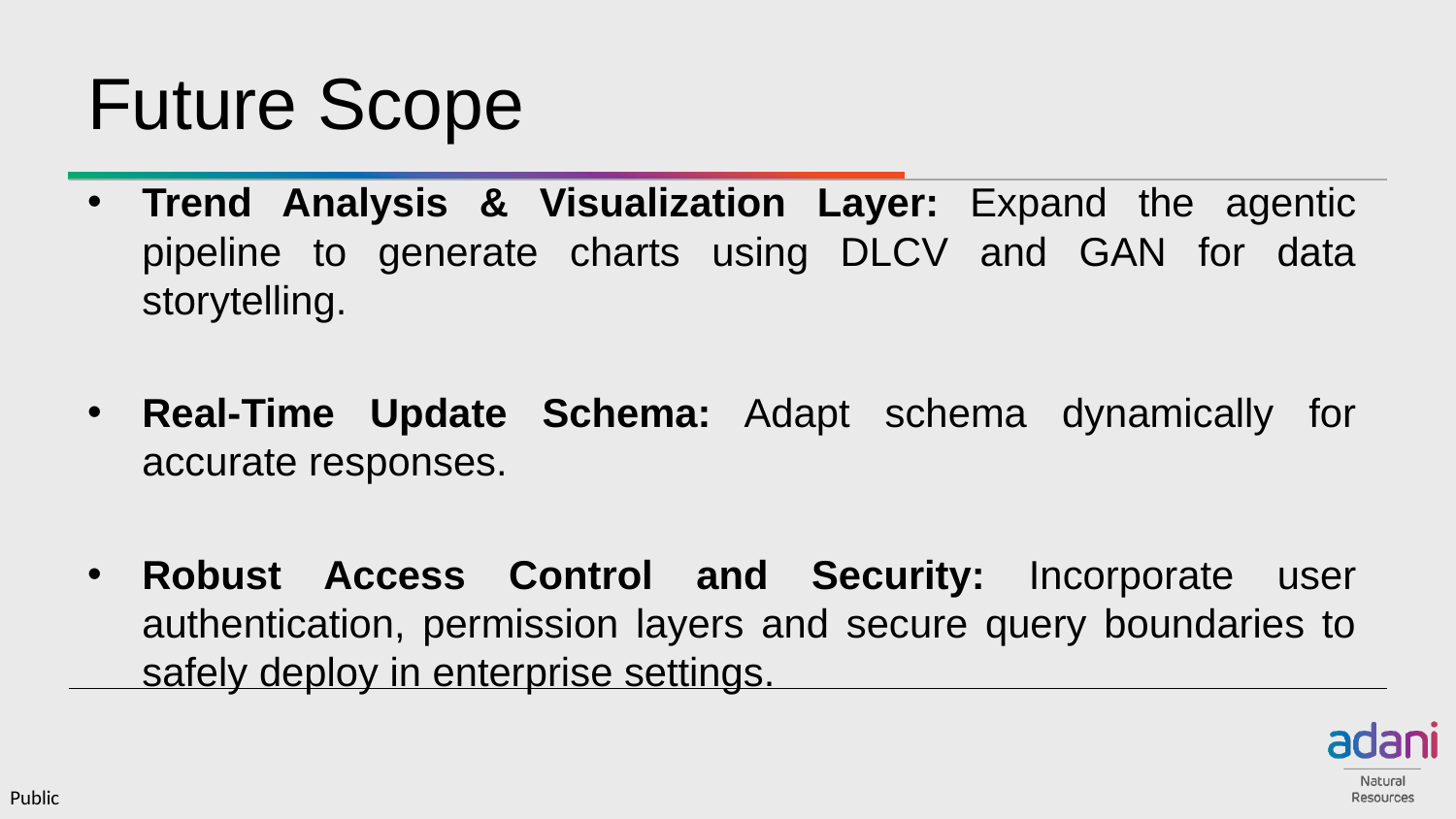

# Future Scope
Trend Analysis & Visualization Layer: Expand the agentic pipeline to generate charts using DLCV and GAN for data storytelling.

Real-Time Update Schema: Adapt schema dynamically for accurate responses.

Robust Access Control and Security: Incorporate user authentication, permission layers and secure query boundaries to safely deploy in enterprise settings.